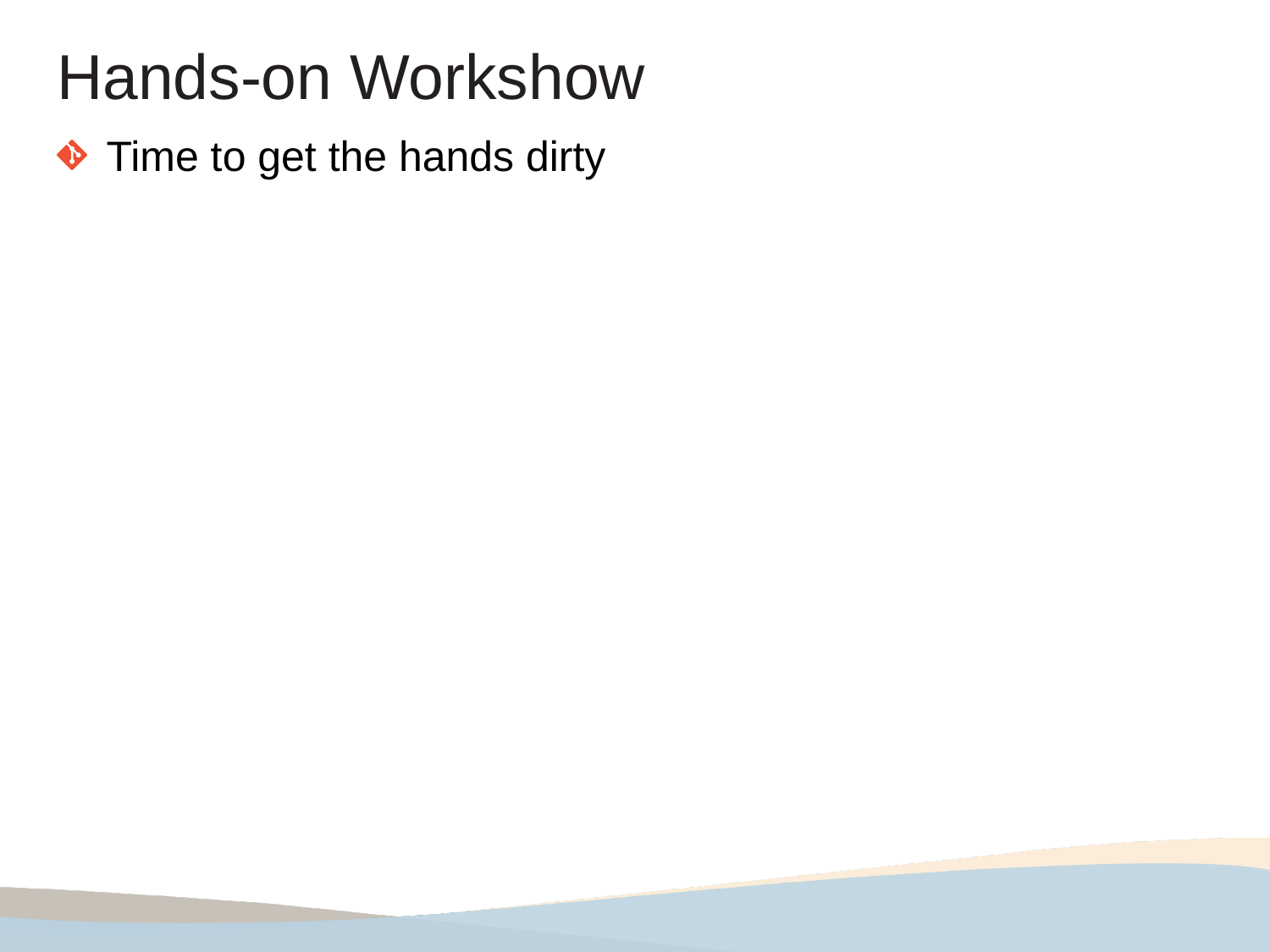

Hands-on Workshow
Time to get the hands dirty